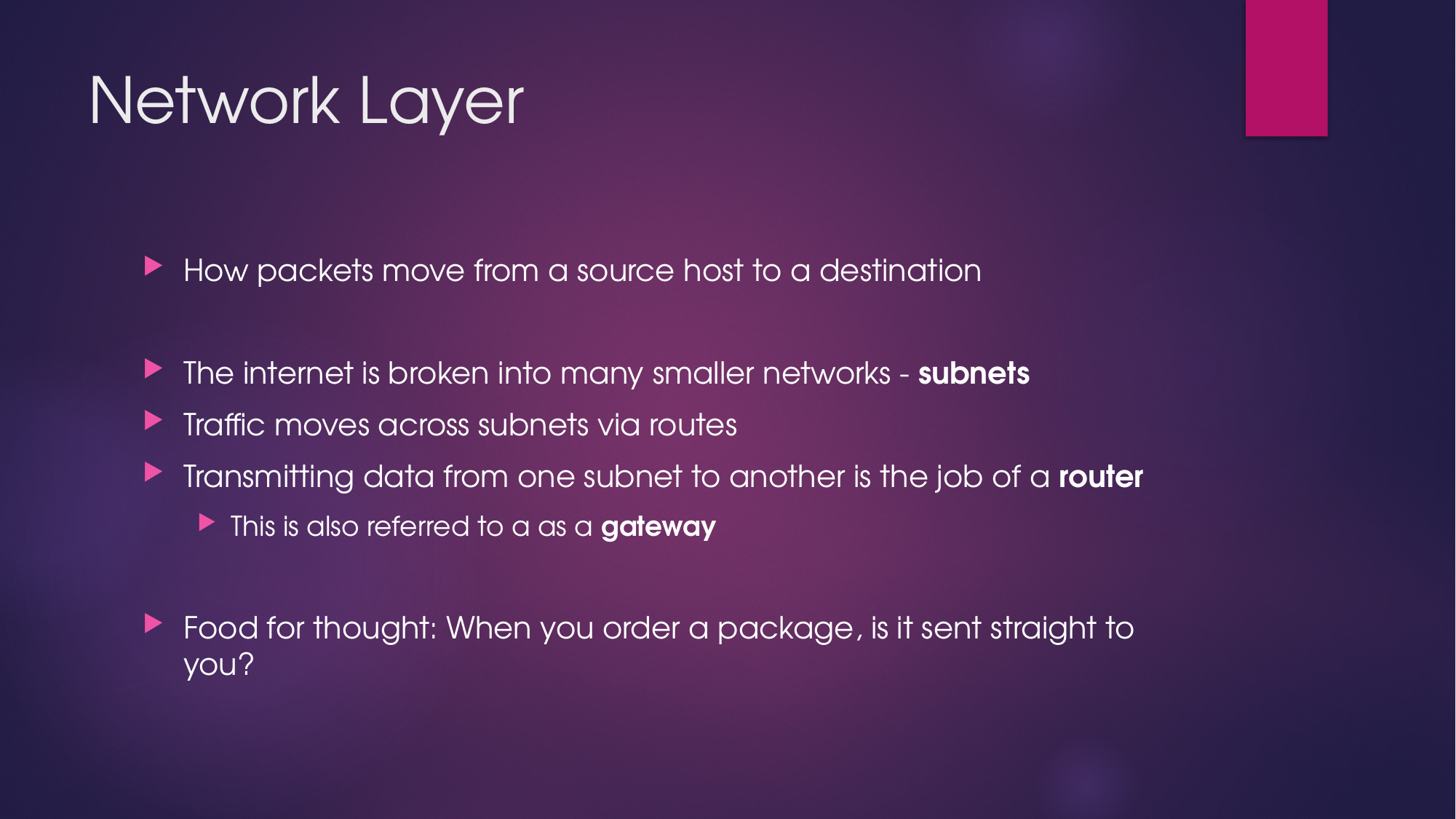

# Network Layer
How packets move from a source host to a destination

The internet is broken into many smaller networks - subnets
Traffic moves across subnets via routes
Transmitting data from one subnet to another is the job of a router
This is also referred to a as a gateway

Food for thought: When you order a package, is it sent straight to you?